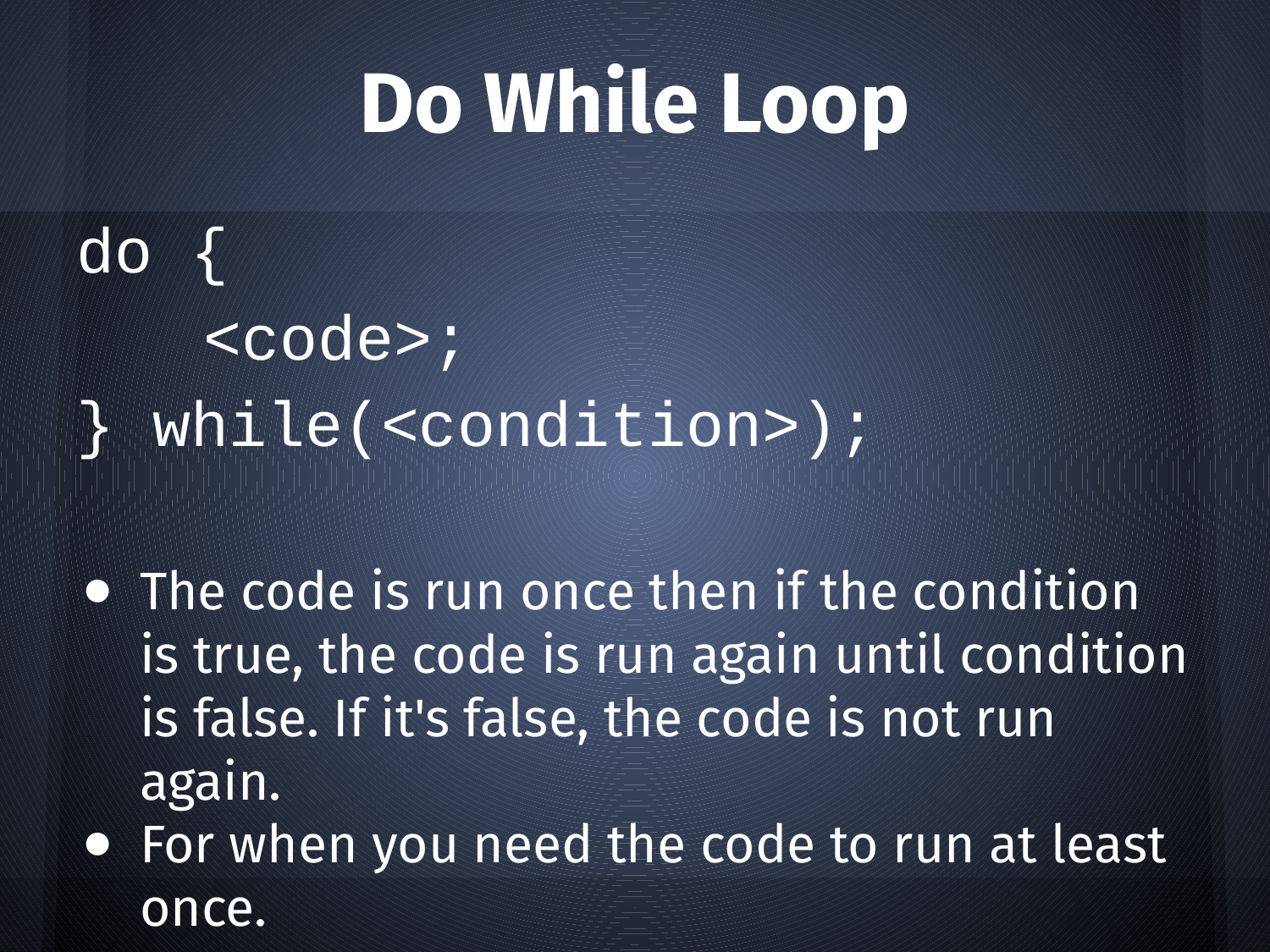

# Do While Loop
do {
	<code>;
} while(<condition>);

The code is run once then if the condition is true, the code is run again until condition is false. If it's false, the code is not run again.
For when you need the code to run at least once.